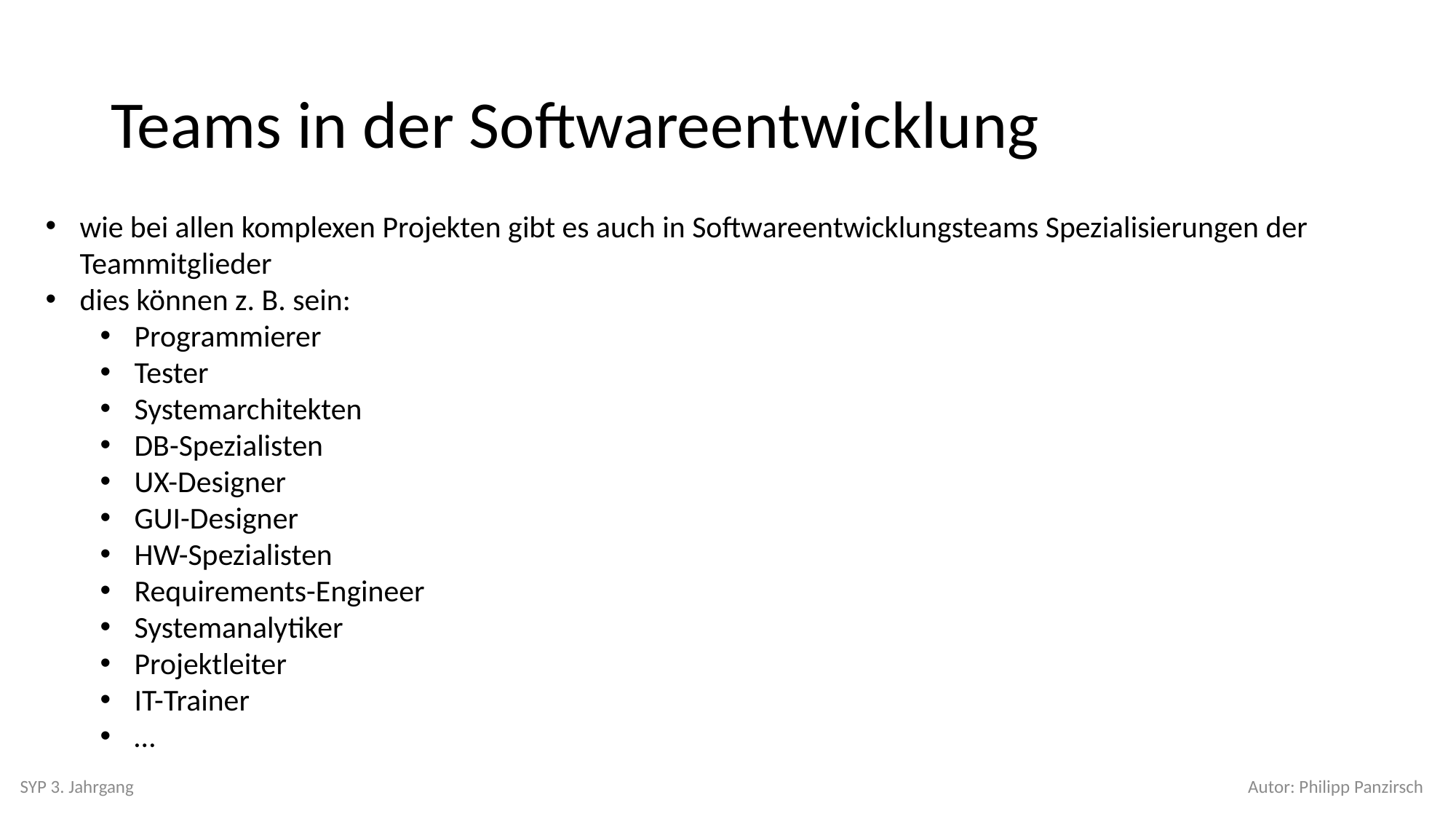

# Teams in der Softwareentwicklung
wie bei allen komplexen Projekten gibt es auch in Softwareentwicklungsteams Spezialisierungen der Teammitglieder
dies können z. B. sein:
Programmierer
Tester
Systemarchitekten
DB-Spezialisten
UX-Designer
GUI-Designer
HW-Spezialisten
Requirements-Engineer
Systemanalytiker
Projektleiter
IT-Trainer
…
SYP 3. Jahrgang
Autor: Philipp Panzirsch